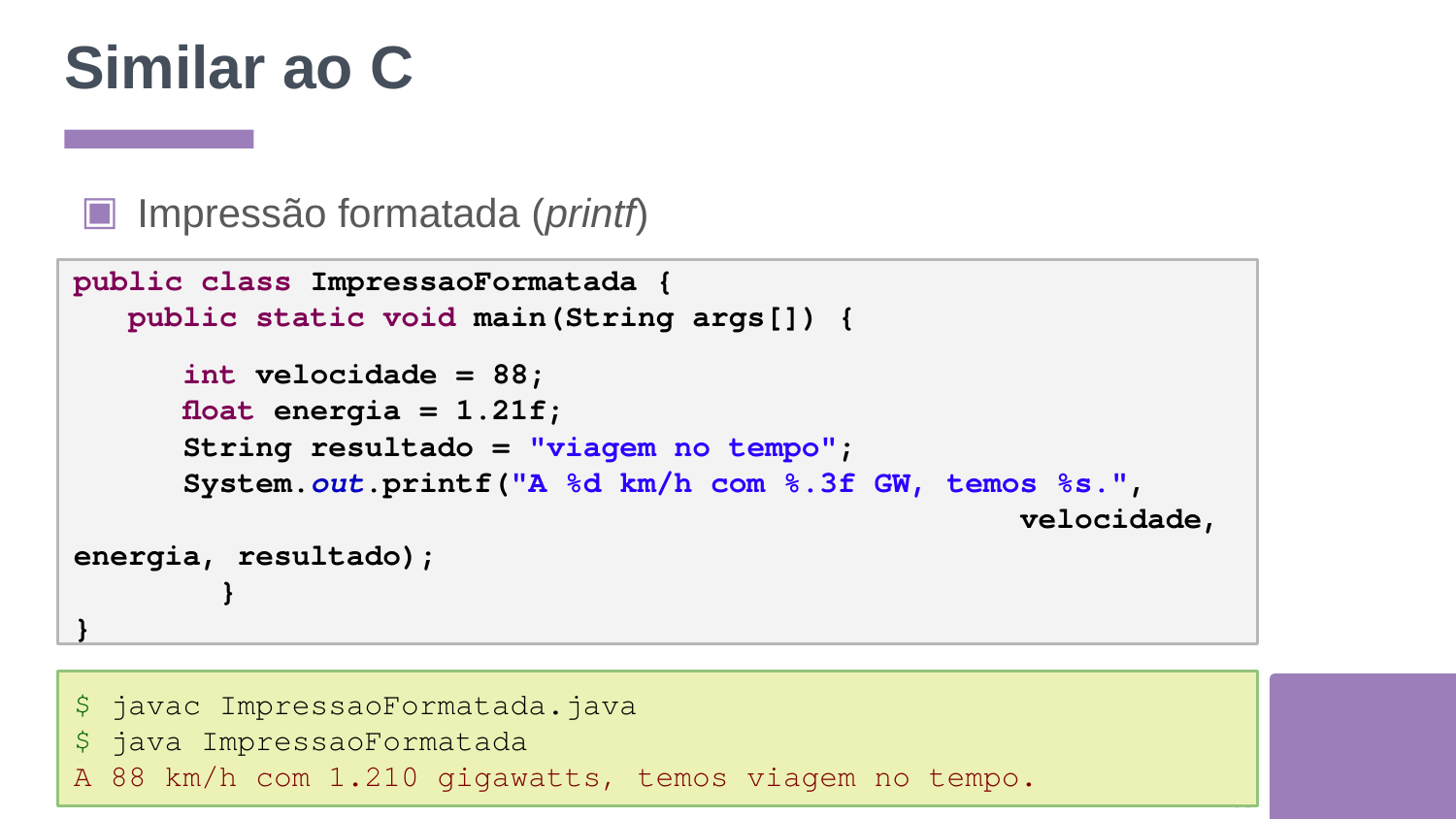

# Similar ao C
Impressão formatada (printf)
public class ImpressaoFormatada {
   public static void main(String args[]) {
      int velocidade = 88;
      float energia = 1.21f;
      String resultado = "viagem no tempo";
      System.out.printf("A %d km/h com %.3f GW, temos %s.",
						    velocidade, energia, resultado);
	}
}
$ javac ImpressaoFormatada.java
$ java ImpressaoFormatada
A 88 km/h com 1.210 gigawatts, temos viagem no tempo.
38